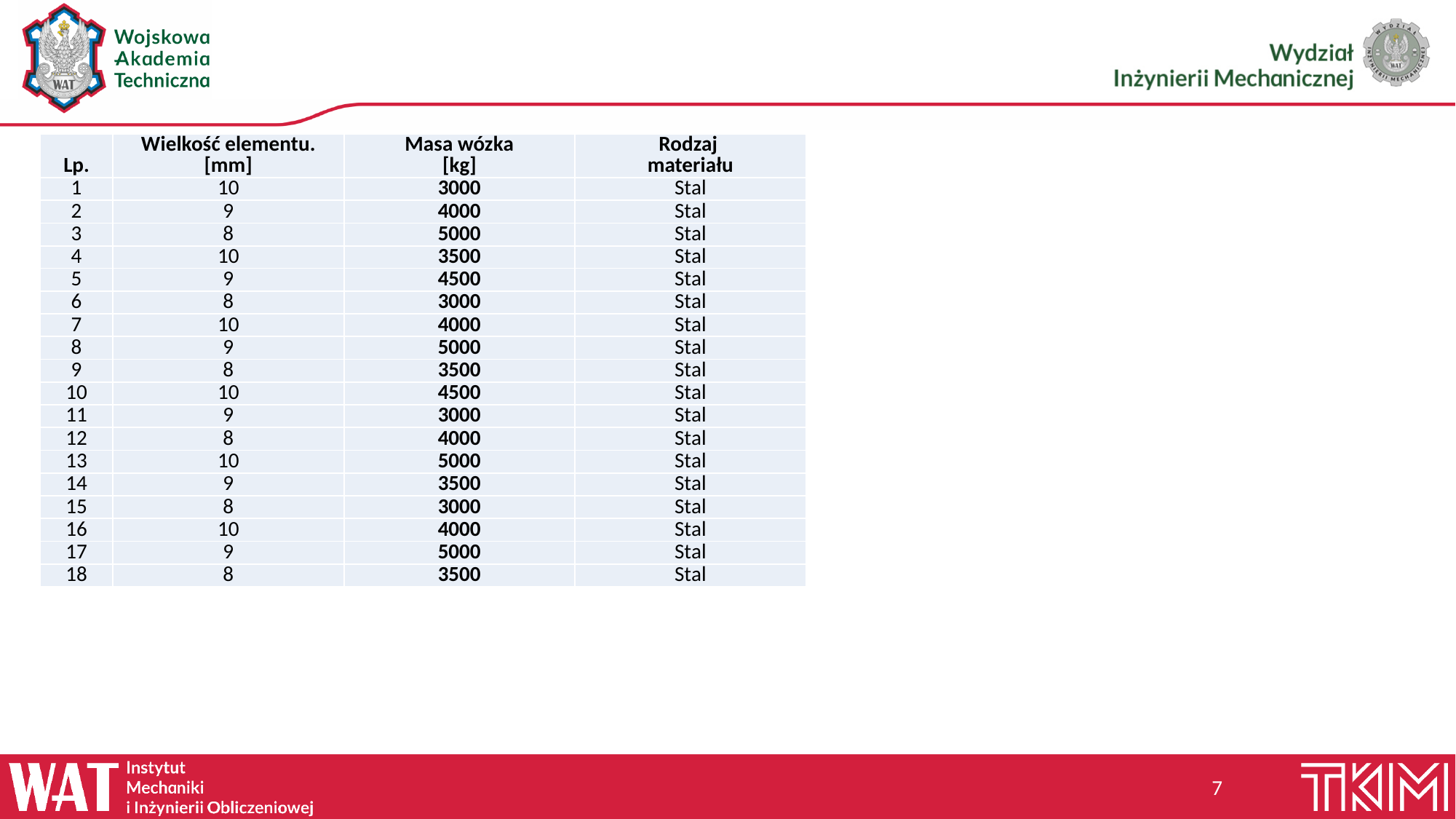

| Lp. | Wielkość elementu. [mm] | Masa wózka [kg] | Rodzaj materiału |
| --- | --- | --- | --- |
| 1 | 10 | 3000 | Stal |
| 2 | 9 | 4000 | Stal |
| 3 | 8 | 5000 | Stal |
| 4 | 10 | 3500 | Stal |
| 5 | 9 | 4500 | Stal |
| 6 | 8 | 3000 | Stal |
| 7 | 10 | 4000 | Stal |
| 8 | 9 | 5000 | Stal |
| 9 | 8 | 3500 | Stal |
| 10 | 10 | 4500 | Stal |
| 11 | 9 | 3000 | Stal |
| 12 | 8 | 4000 | Stal |
| 13 | 10 | 5000 | Stal |
| 14 | 9 | 3500 | Stal |
| 15 | 8 | 3000 | Stal |
| 16 | 10 | 4000 | Stal |
| 17 | 9 | 5000 | Stal |
| 18 | 8 | 3500 | Stal |
7